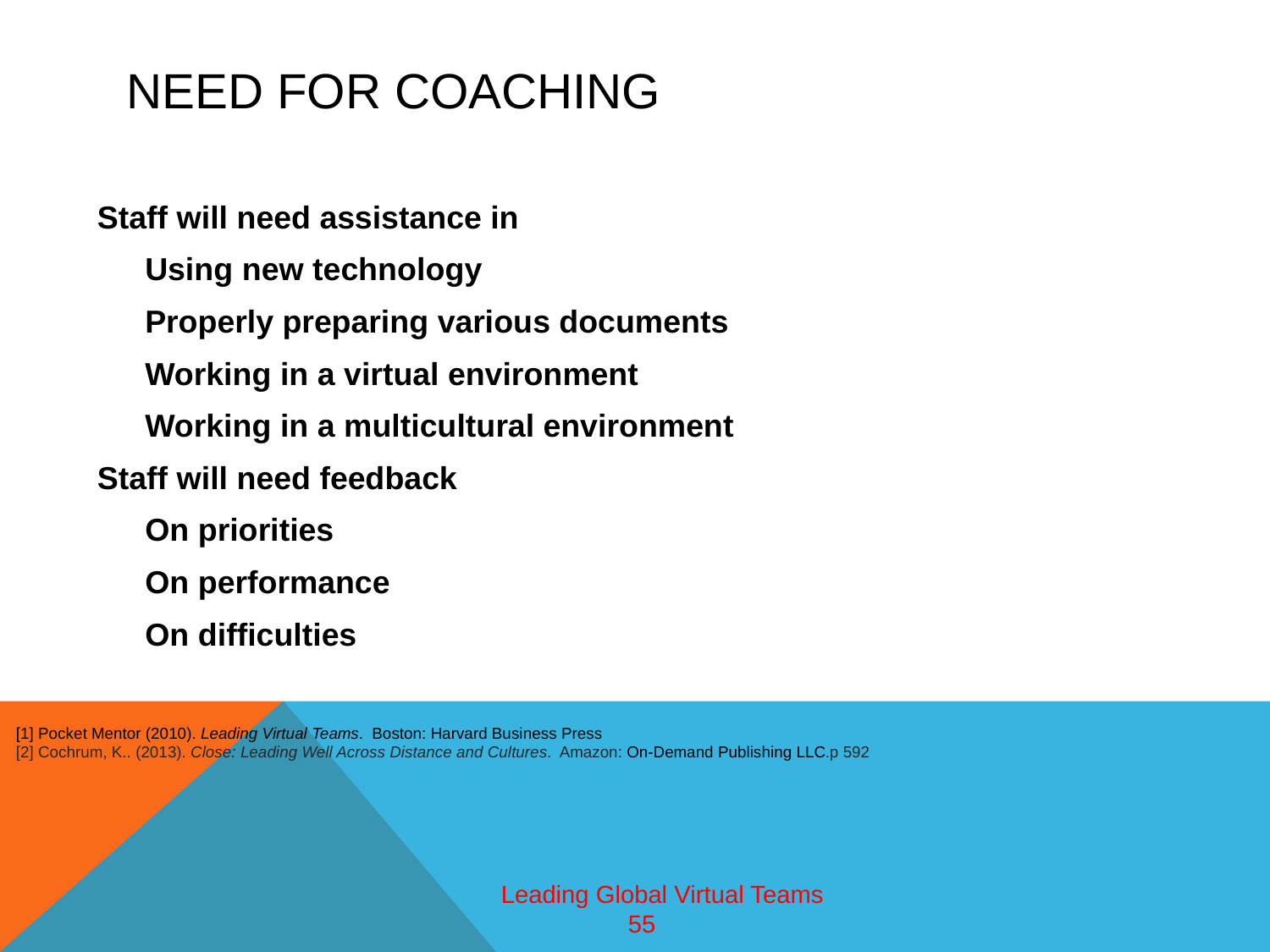

# Need for Coaching
Staff will need assistance in
	Using new technology
	Properly preparing various documents
	Working in a virtual environment
	Working in a multicultural environment
Staff will need feedback
	On priorities
	On performance
	On difficulties

[1] Pocket Mentor (2010). Leading Virtual Teams.  Boston: Harvard Business Press
[2] Cochrum, K.. (2013). Close: Leading Well Across Distance and Cultures.  Amazon: On-Demand Publishing LLC.p 592